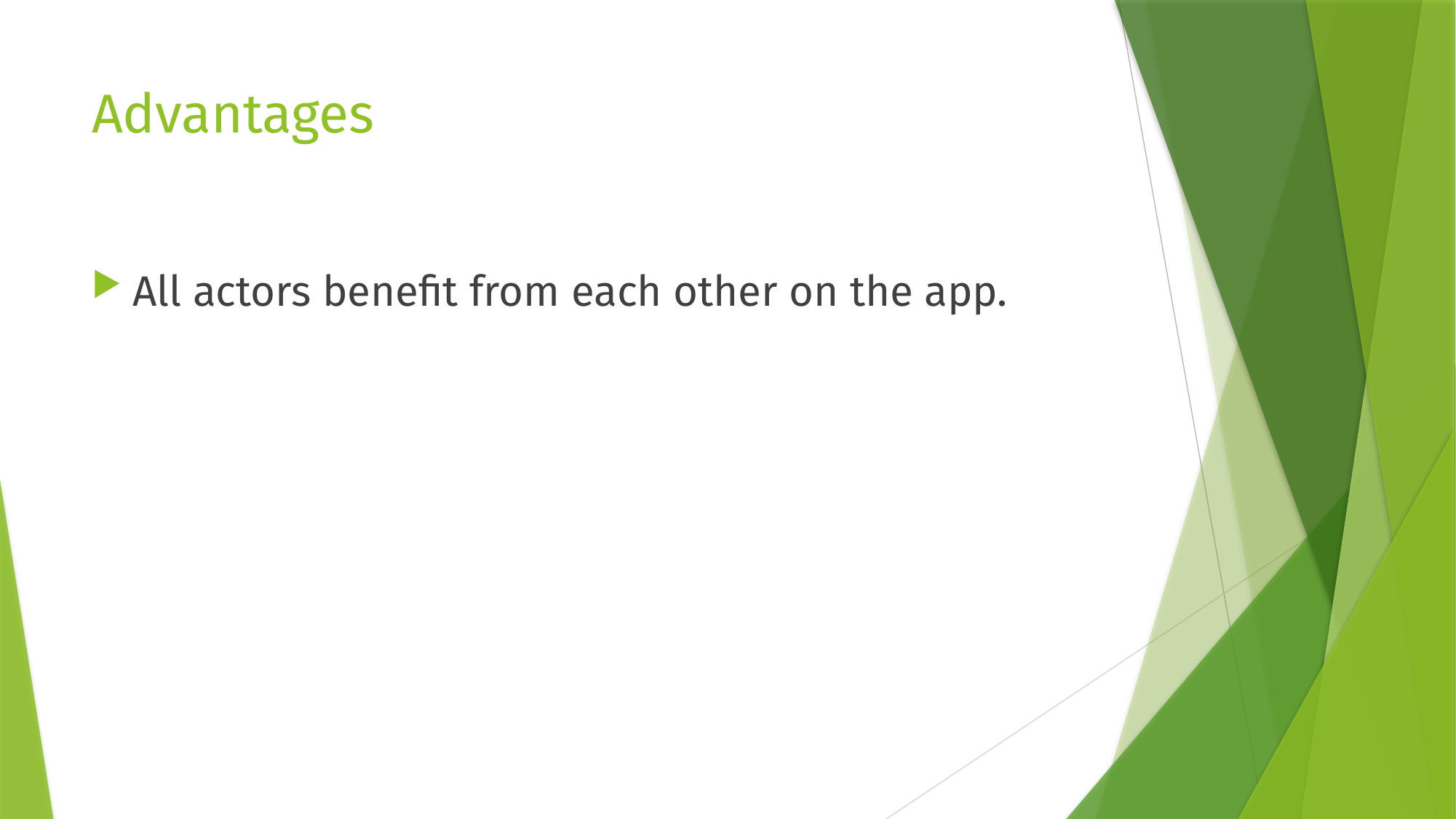

# Advantages
All actors benefit from each other on the app.